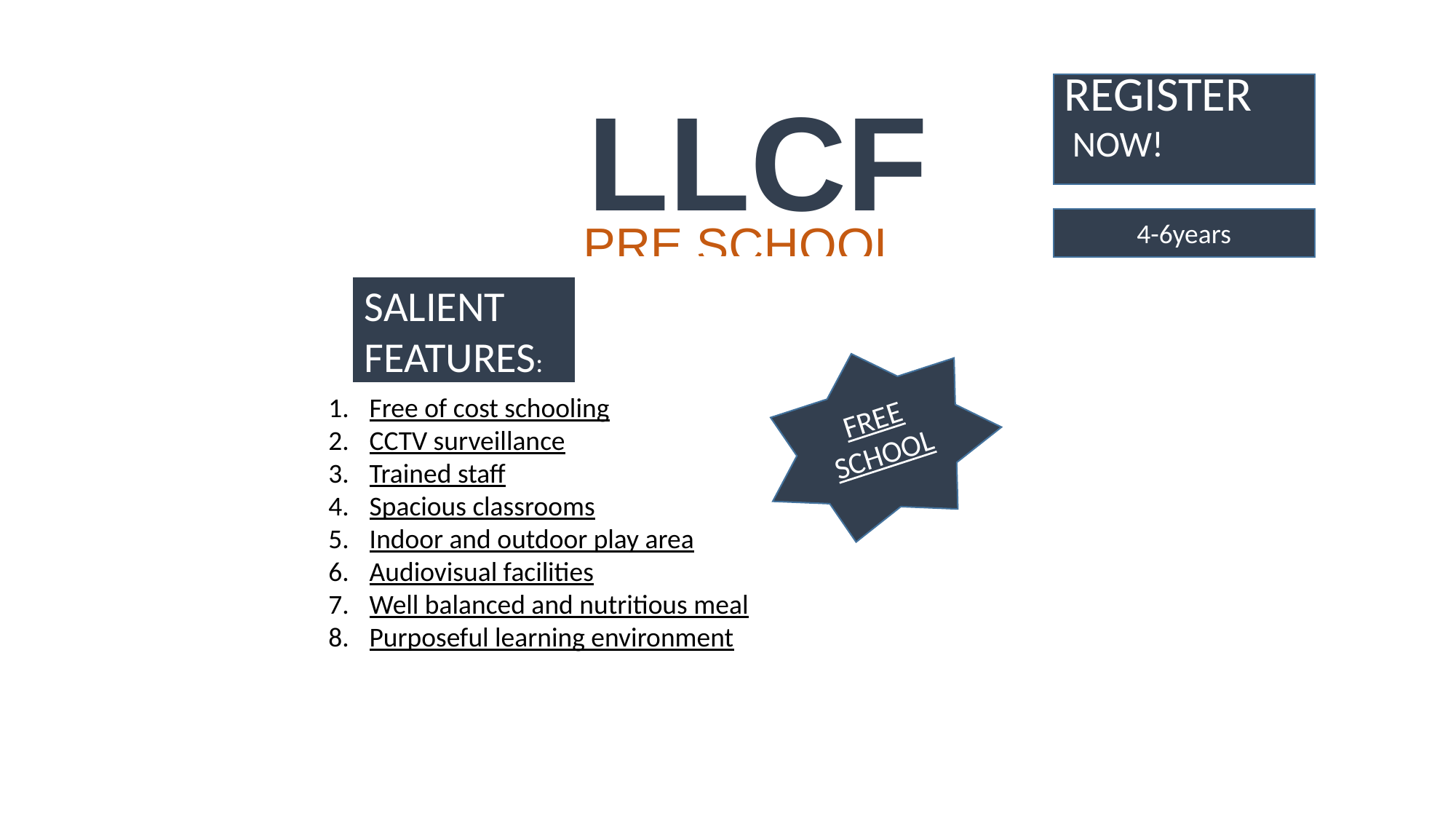

LLCF
REGISTER
 NOW!
PRE SCHOOL
4-6years
Free of cost schooling
CCTV surveillance
Trained staff
Spacious classrooms
Indoor and outdoor play area
Audiovisual facilities
Well balanced and nutritious meal
Purposeful learning environment

SALIENT
FEATURES:
FREE
SCHOOL